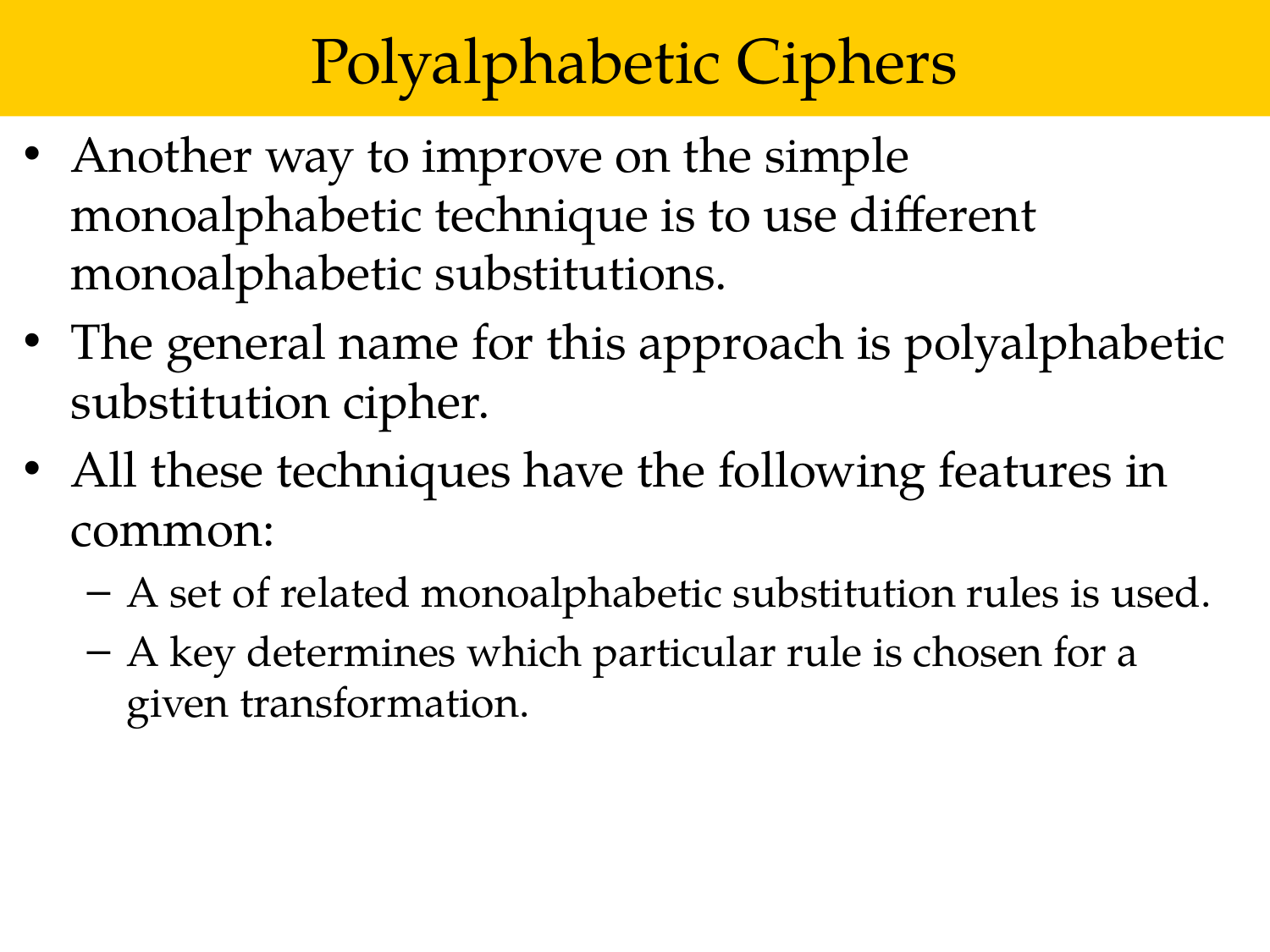

# Polyalphabetic Ciphers
Another way to improve on the simple monoalphabetic technique is to use different monoalphabetic substitutions.
The general name for this approach is polyalphabetic substitution cipher.
All these techniques have the following features in common:
A set of related monoalphabetic substitution rules is used.
A key determines which particular rule is chosen for a given transformation.